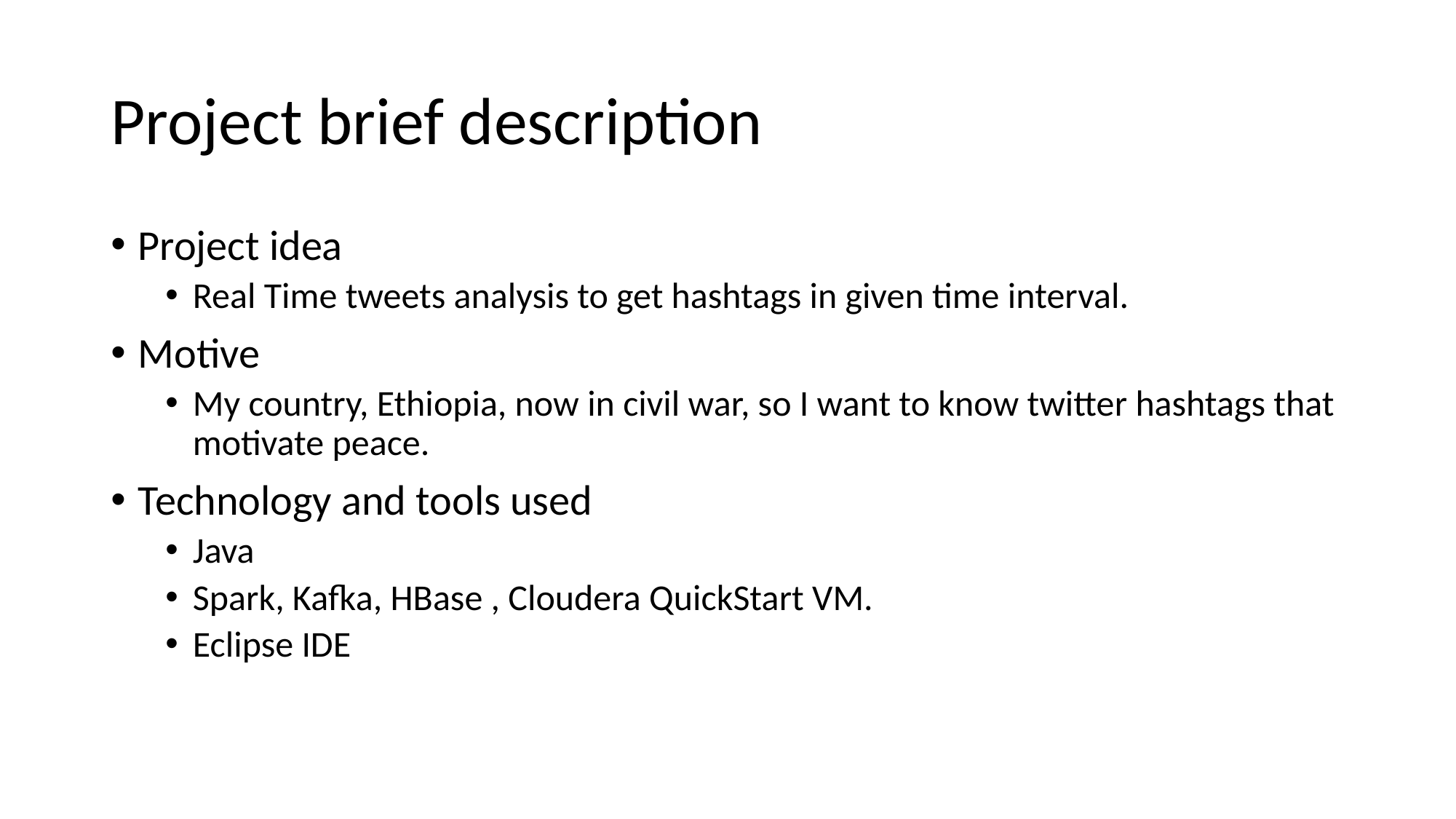

# Project brief description
Project idea
Real Time tweets analysis to get hashtags in given time interval.
Motive
My country, Ethiopia, now in civil war, so I want to know twitter hashtags that motivate peace.
Technology and tools used
Java
Spark, Kafka, HBase , Cloudera QuickStart VM.
Eclipse IDE